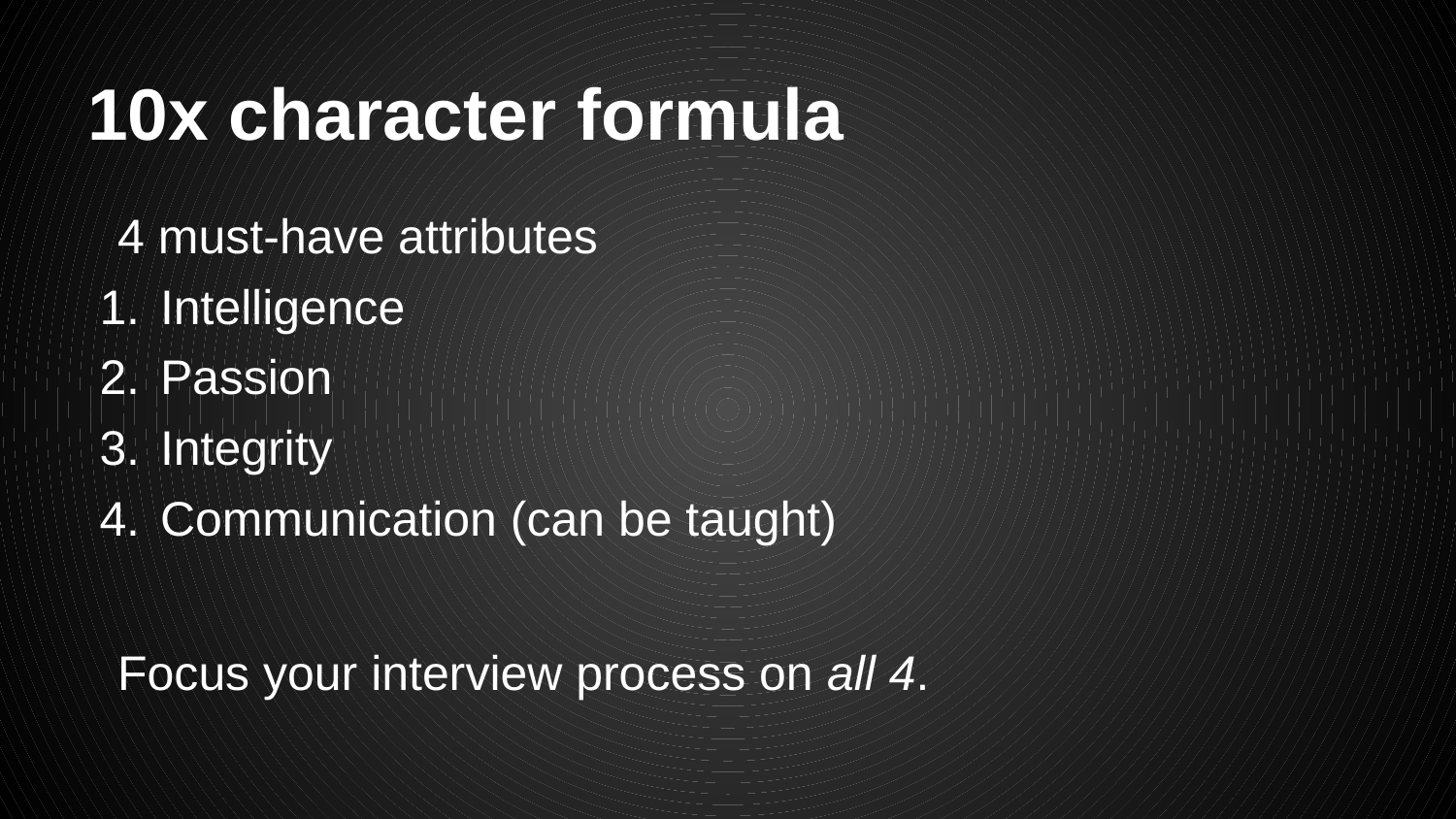

# 10x character formula
4 must-have attributes
Intelligence
Passion
Integrity
Communication (can be taught)

Focus your interview process on all 4.